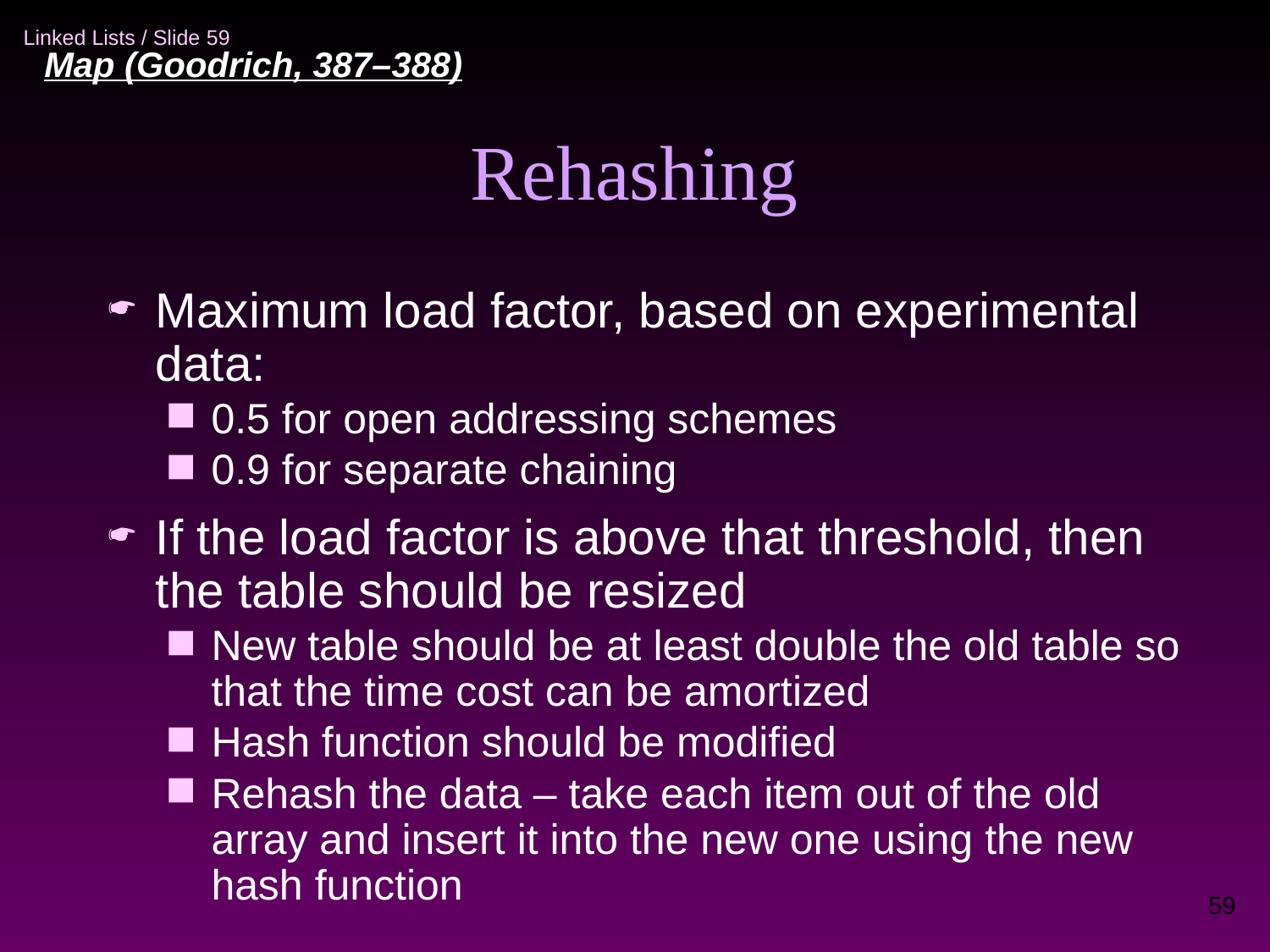

Map (Goodrich, 387–388)‏
Rehashing
Maximum load factor, based on experimental data:
0.5 for open addressing schemes
0.9 for separate chaining
If the load factor is above that threshold, then the table should be resized
New table should be at least double the old table so that the time cost can be amortized
Hash function should be modified
Rehash the data – take each item out of the old array and insert it into the new one using the new hash function
59